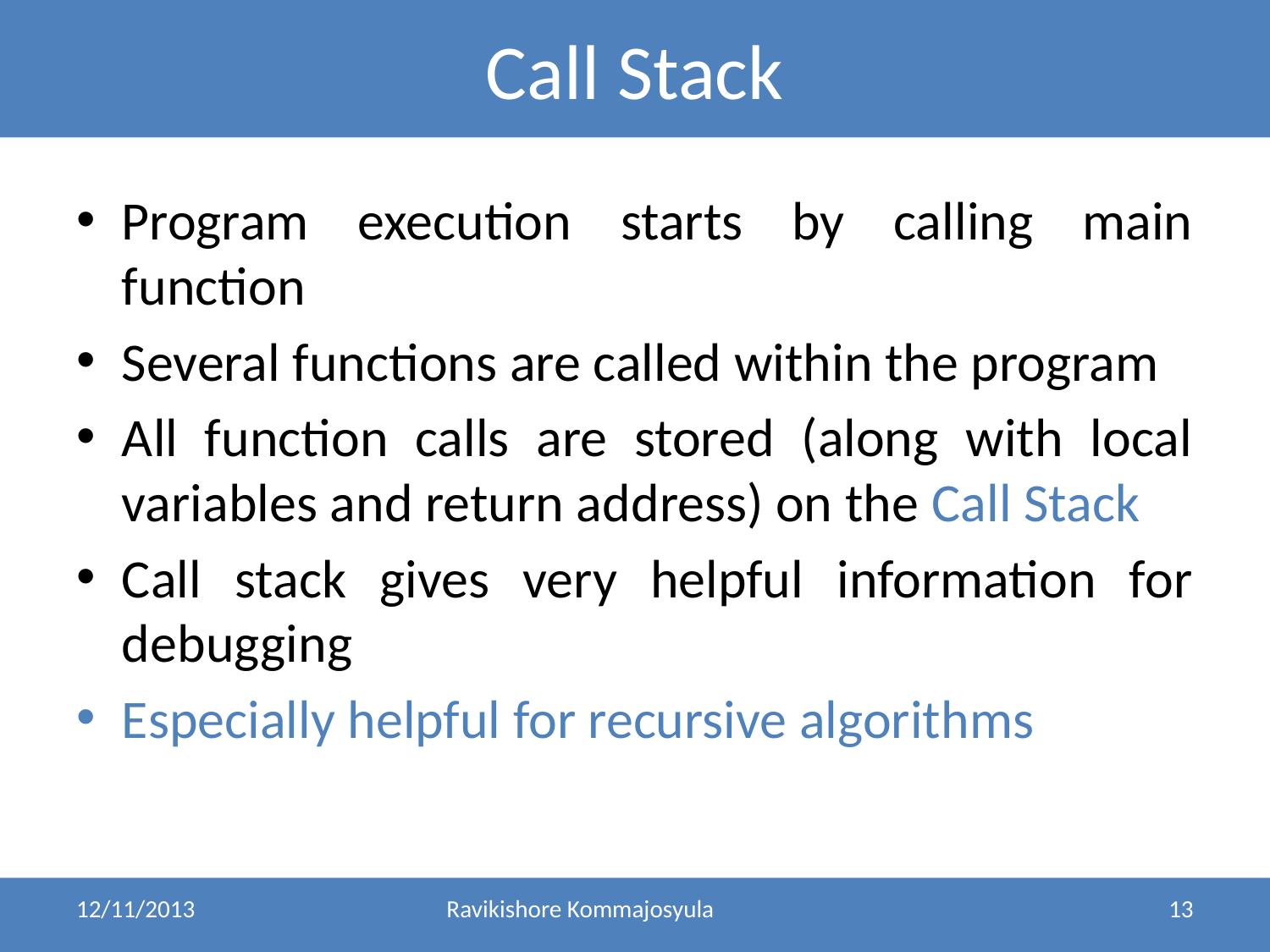

Call Stack
Program execution starts by calling main function
Several functions are called within the program
All function calls are stored (along with local variables and return address) on the Call Stack
Call stack gives very helpful information for debugging
Especially helpful for recursive algorithms

12/11/2013
Ravikishore Kommajosyula
13